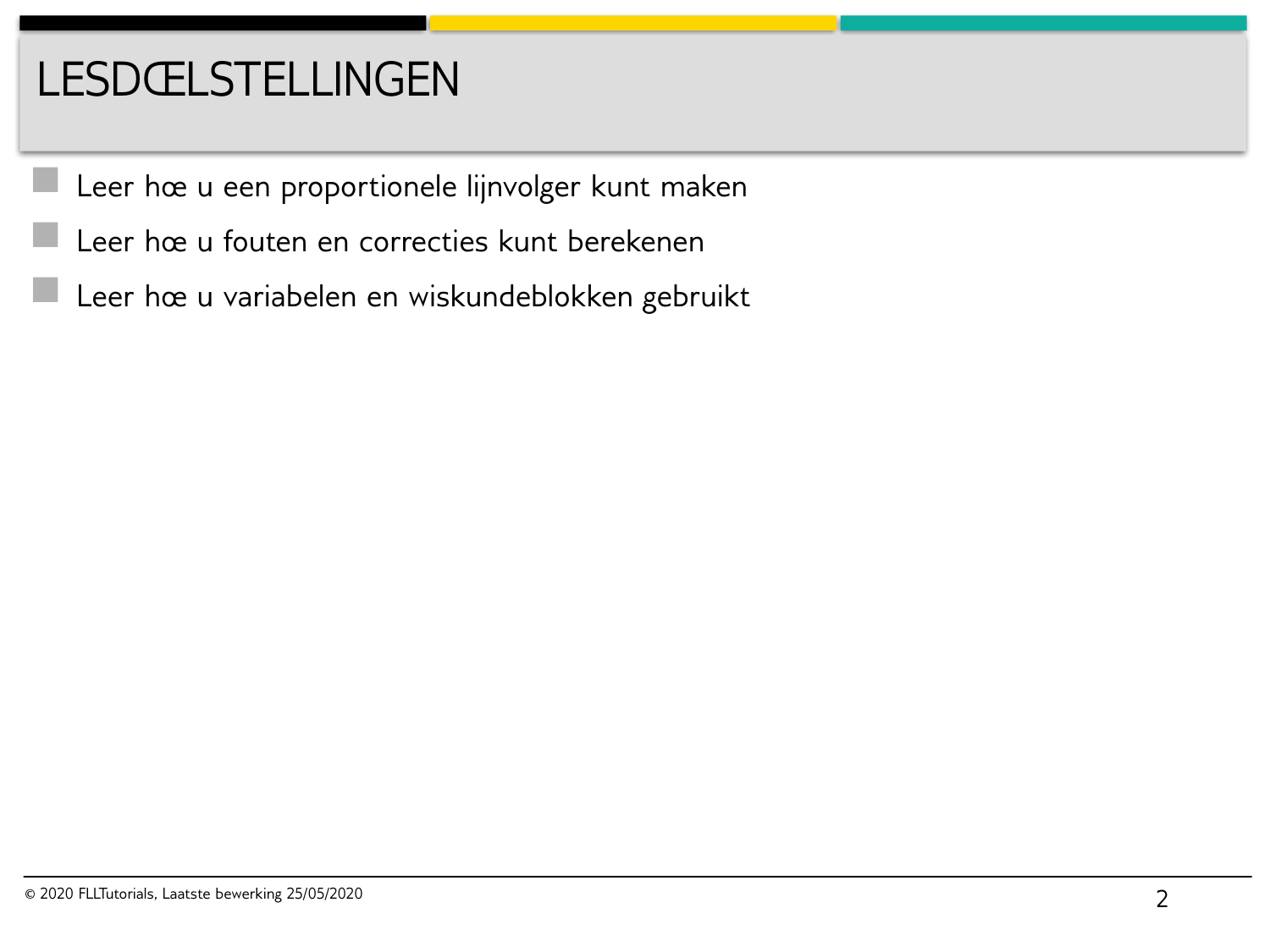

# Lesdoelstellingen
Leer hoe u een proportionele lijnvolger kunt maken
Leer hoe u fouten en correcties kunt berekenen
Leer hoe u variabelen en wiskundeblokken gebruikt

2
© 2020 FLLTutorials, Laatste bewerking 25/05/2020